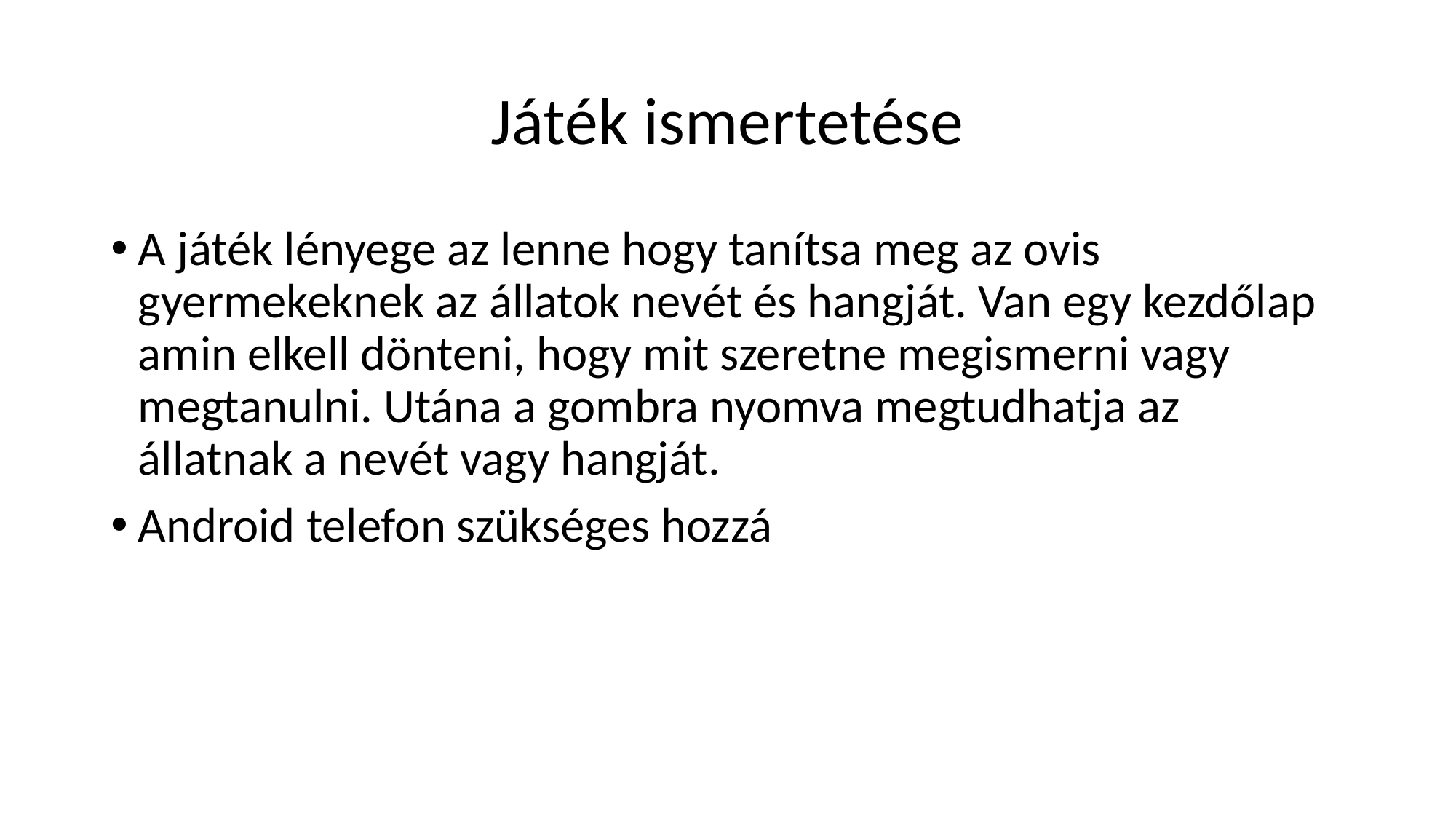

# Játék ismertetése
A játék lényege az lenne hogy tanítsa meg az ovis gyermekeknek az állatok nevét és hangját. Van egy kezdőlap amin elkell dönteni, hogy mit szeretne megismerni vagy megtanulni. Utána a gombra nyomva megtudhatja az állatnak a nevét vagy hangját.
Android telefon szükséges hozzá